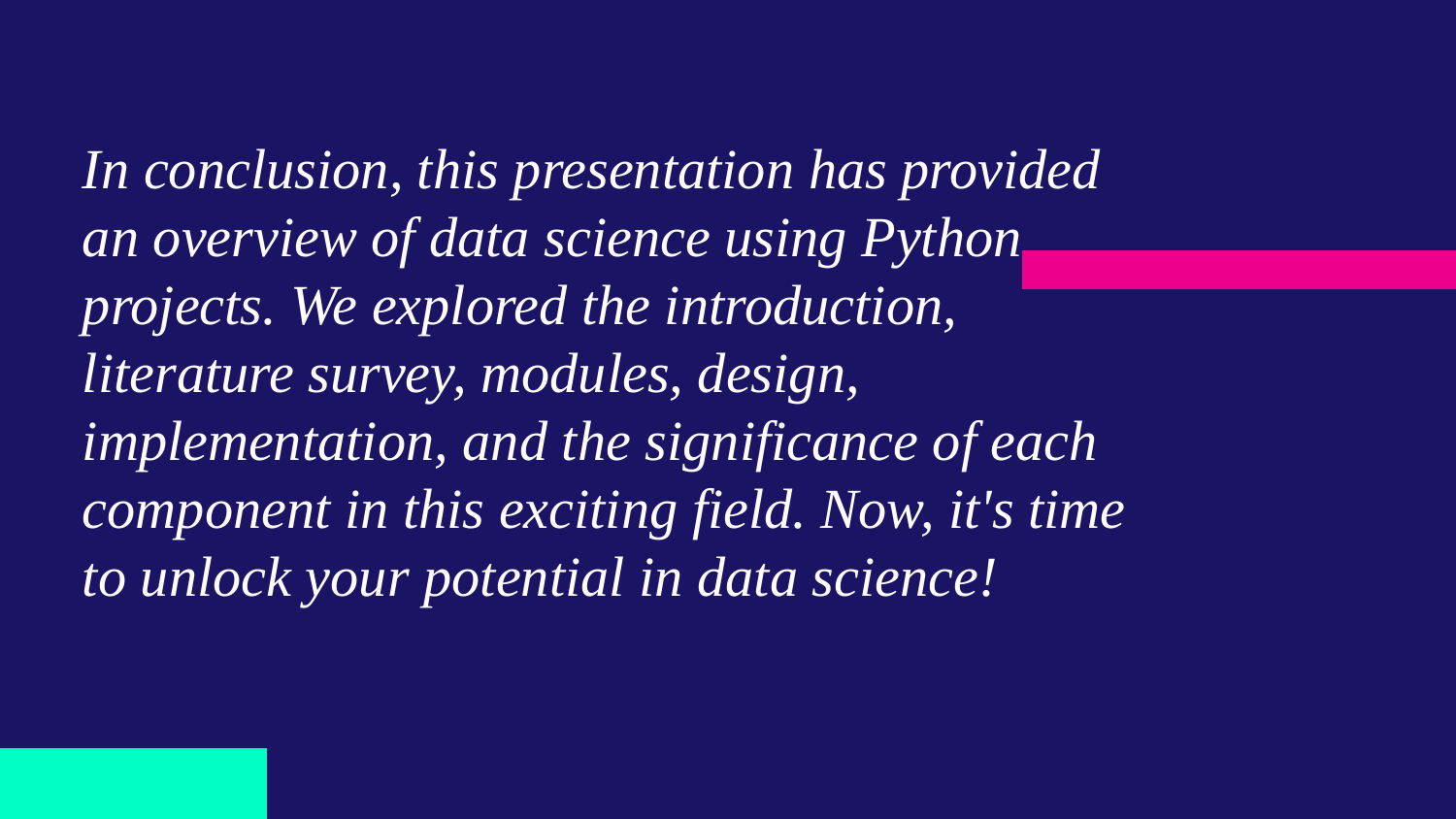

# In conclusion, this presentation has provided an overview of data science using Python projects. We explored the introduction, literature survey, modules, design, implementation, and the significance of each component in this exciting field. Now, it's time to unlock your potential in data science!